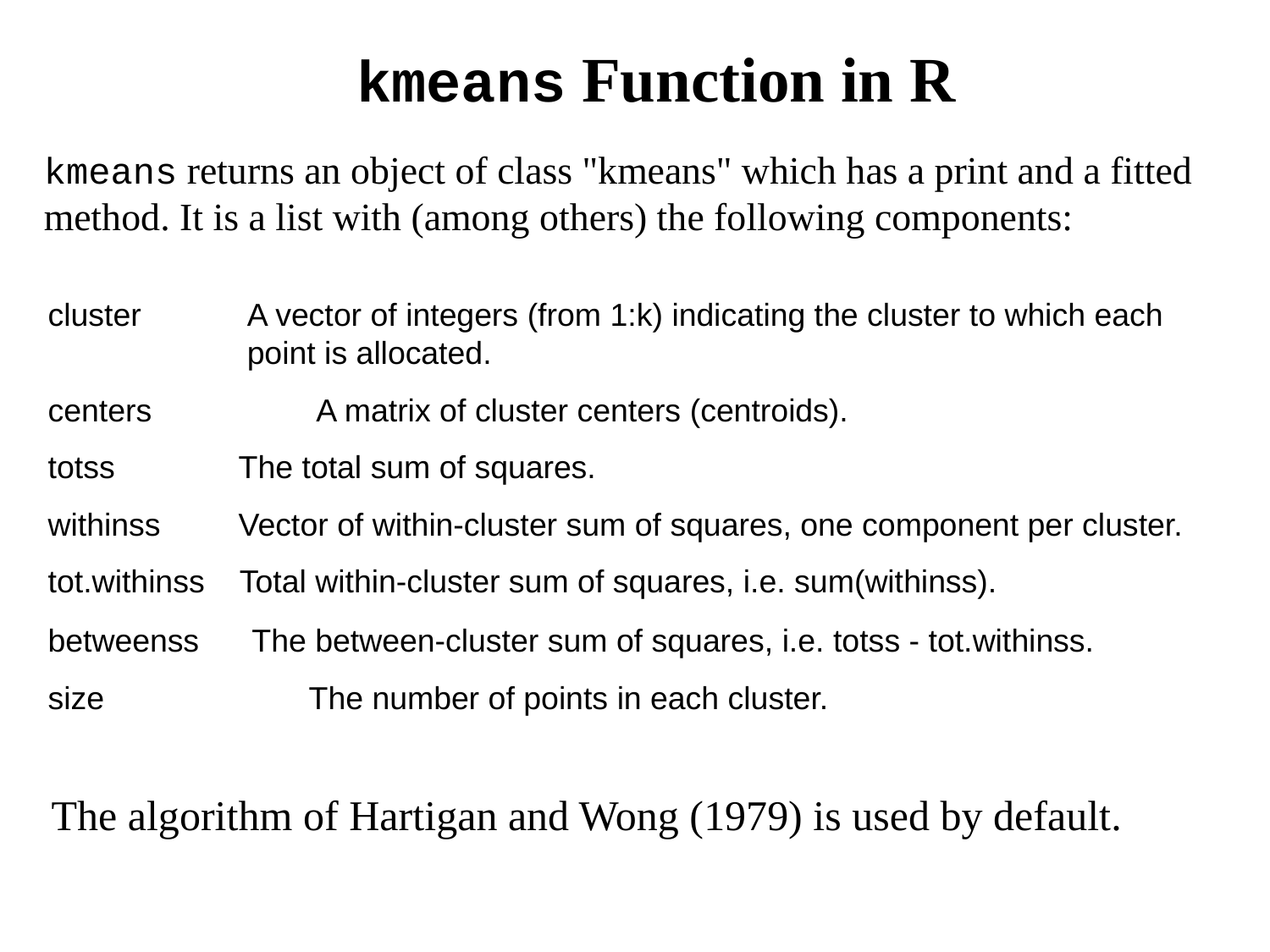

kmeans Function in R
kmeans returns an object of class "kmeans" which has a print and a fitted method. It is a list with (among others) the following components:
cluster	A vector of integers (from 1:k) indicating the cluster to which each point is allocated.

centers	        A matrix of cluster centers (centroids).

totss	The total sum of squares.

withinss 	Vector of within-cluster sum of squares, one component per cluster.

tot.withinss    Total within-cluster sum of squares, i.e. sum(withinss).

betweenss      The between-cluster sum of squares, i.e. totss - tot.withinss.

size	        The number of points in each cluster.
The algorithm of Hartigan and Wong (1979) is used by default.